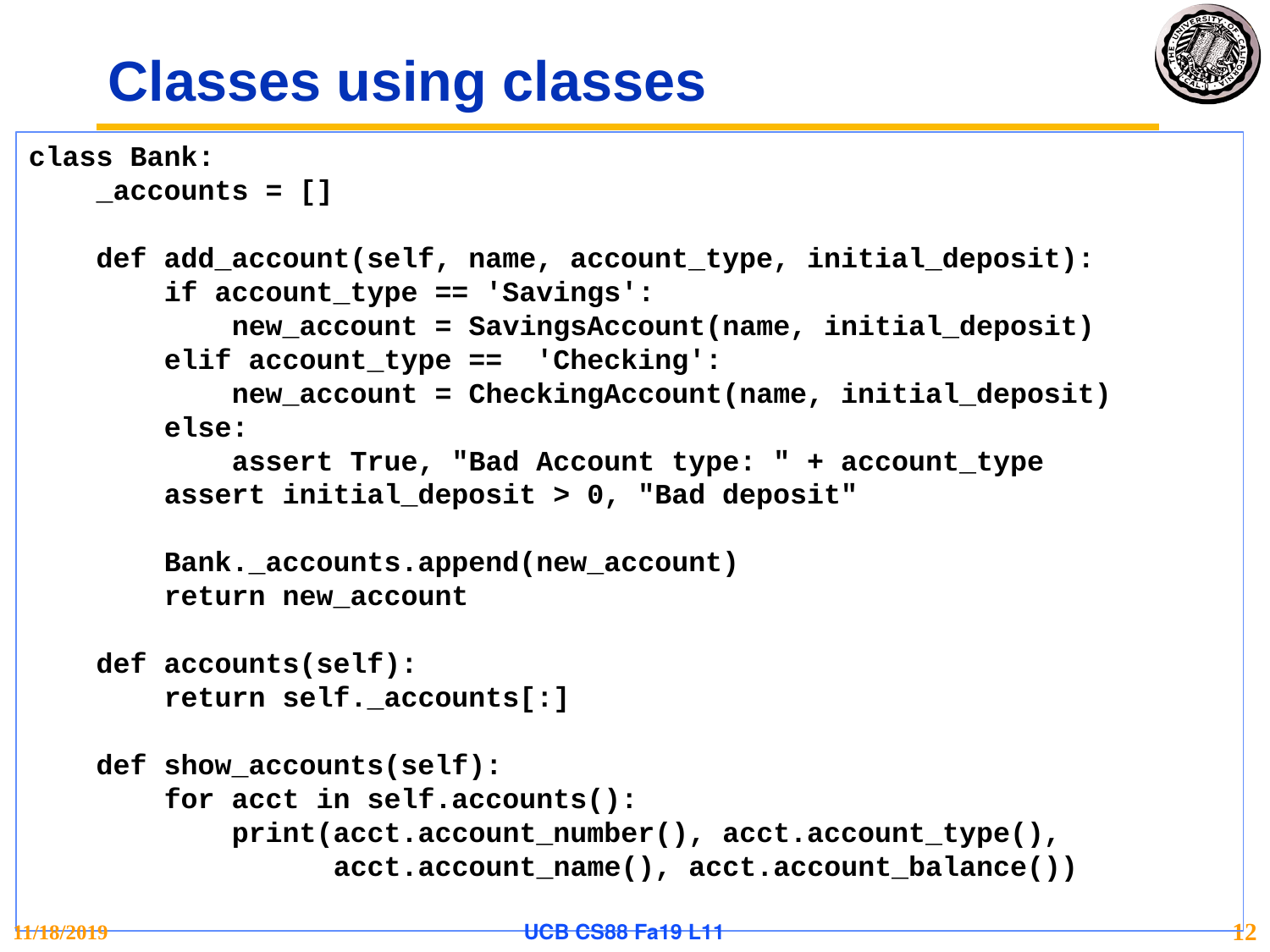

# Classes using classes
class Bank:
    _accounts = []

    def add_account(self, name, account_type, initial_deposit):
        if account_type == 'Savings':
            new_account = SavingsAccount(name, initial_deposit)
        elif account_type ==  'Checking':
            new_account = CheckingAccount(name, initial_deposit)
        else:
            assert True, "Bad Account type: " + account_type
        assert initial_deposit > 0, "Bad deposit"

        Bank._accounts.append(new_account)
        return new_account

    def accounts(self):
        return self._accounts[:]

    def show_accounts(self):
        for acct in self.accounts():
            print(acct.account_number(), acct.account_type(),
                  acct.account_name(), acct.account_balance())

11/18/2019
UCB CS88 Fa19 L11
12